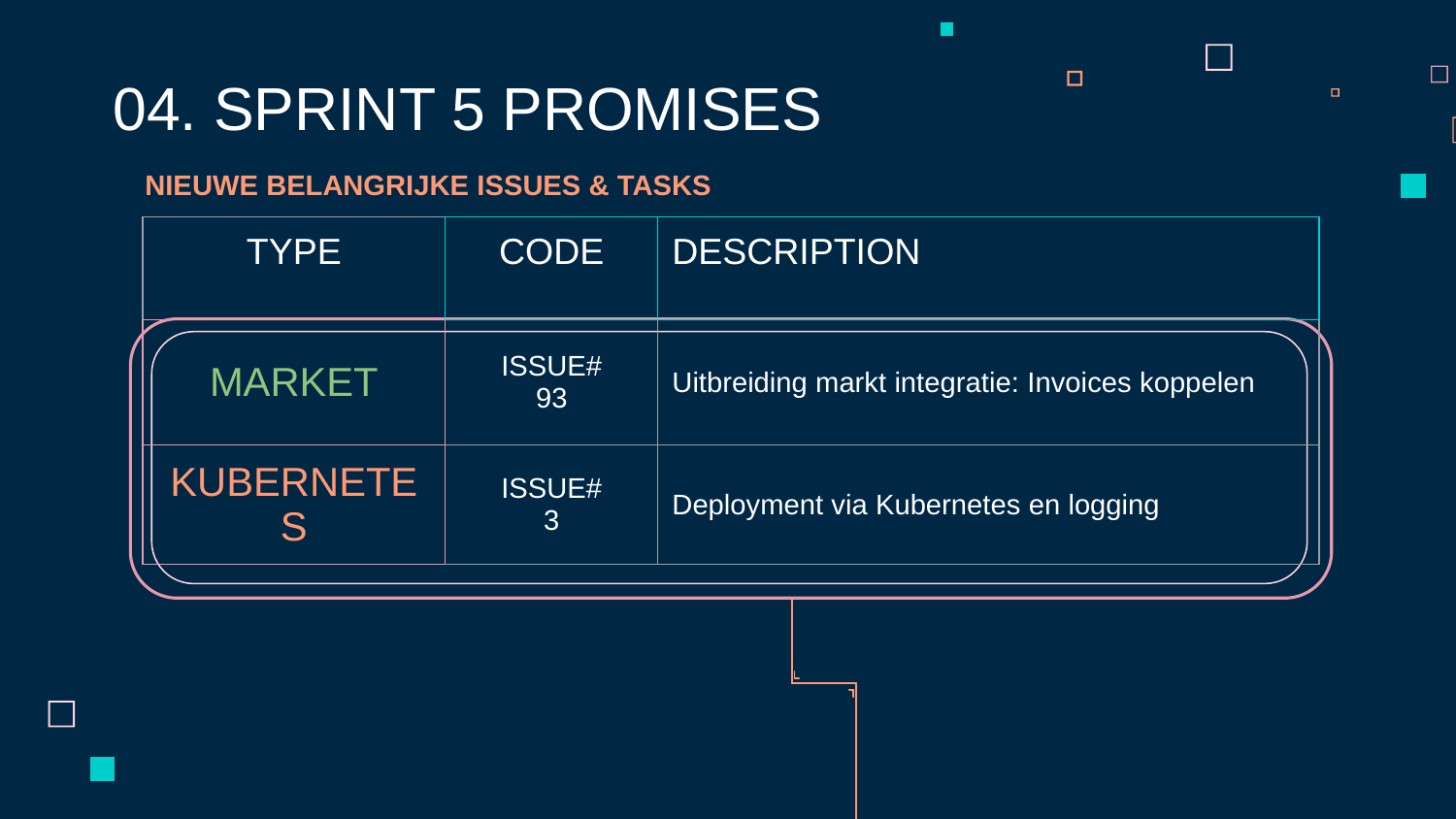

# 04. SPRINT 5 PROMISES
NIEUWE BELANGRIJKE ISSUES & TASKS
| TYPE | CODE | DESCRIPTION |  |
| --- | --- | --- | --- |
| MARKET | ISSUE# 93 | Uitbreiding markt integratie: Invoices koppelen |  |
| KUBERNETES | ISSUE# 3 | Deployment via Kubernetes en logging |  |